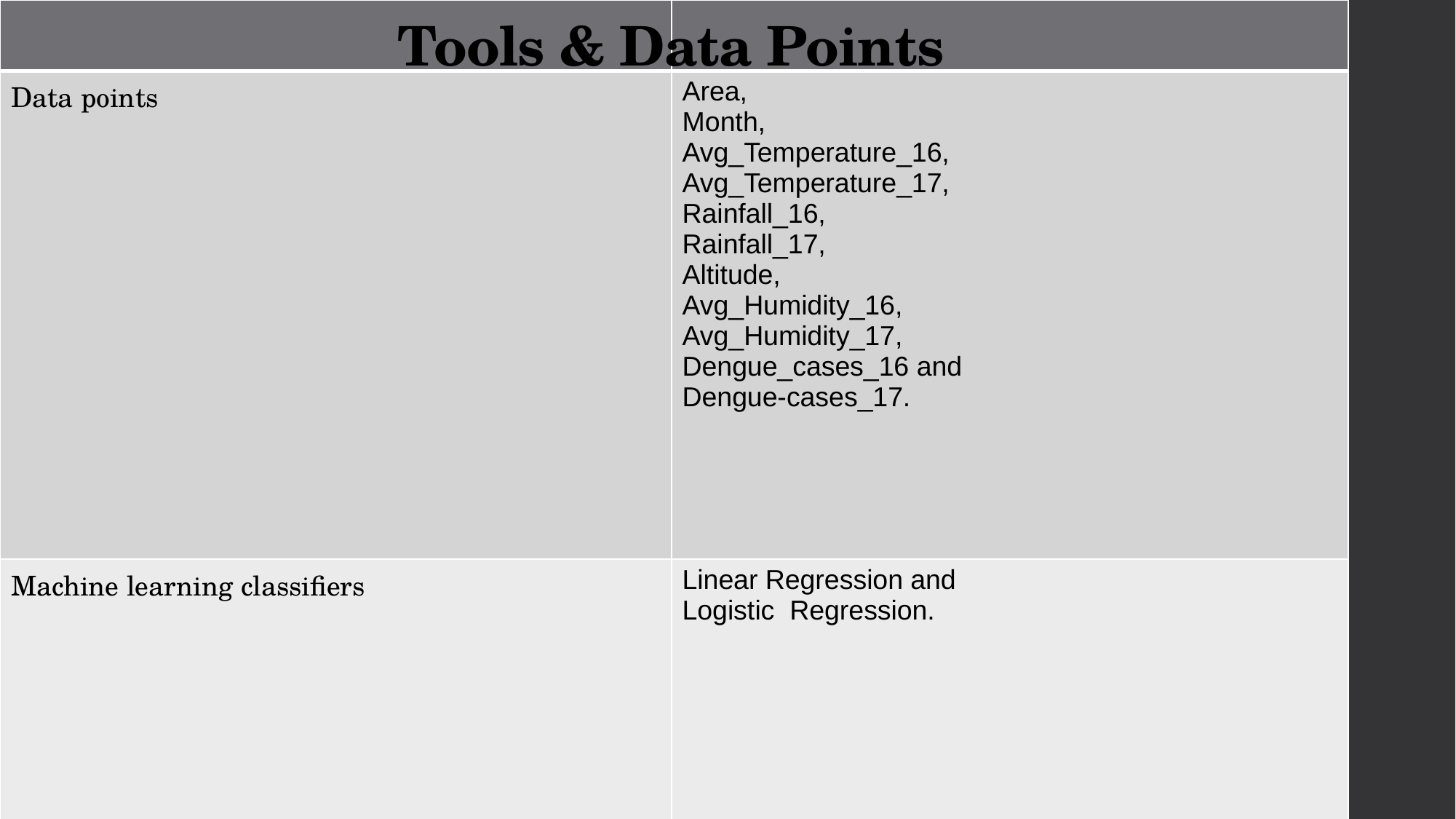

|  |  |
| --- | --- |
| Data points | Area, Month, Avg\_Temperature\_16, Avg\_Temperature\_17, Rainfall\_16, Rainfall\_17, Altitude, Avg\_Humidity\_16, Avg\_Humidity\_17, Dengue\_cases\_16 and Dengue-cases\_17. |
| Machine learning classifiers | Linear Regression and Logistic Regression. |
Tools & Data Points